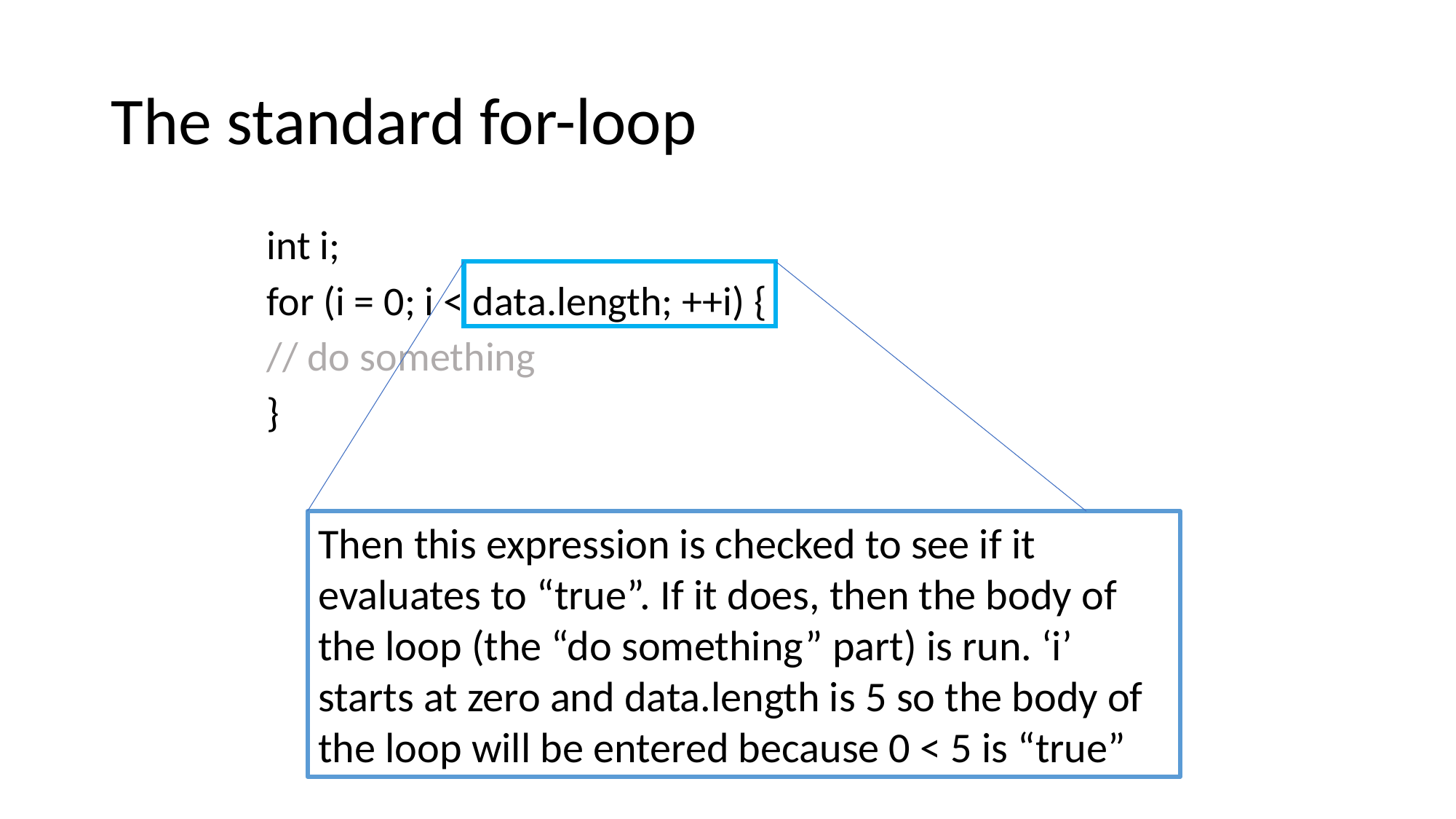

# The standard for-loop

	int i;
	for (i = 0; i < data.length; ++i) {
		// do something
	}

Then this expression is checked to see if it evaluates to “true”. If it does, then the body of the loop (the “do something” part) is run. ‘i’ starts at zero and data.length is 5 so the body of the loop will be entered because 0 < 5 is “true”